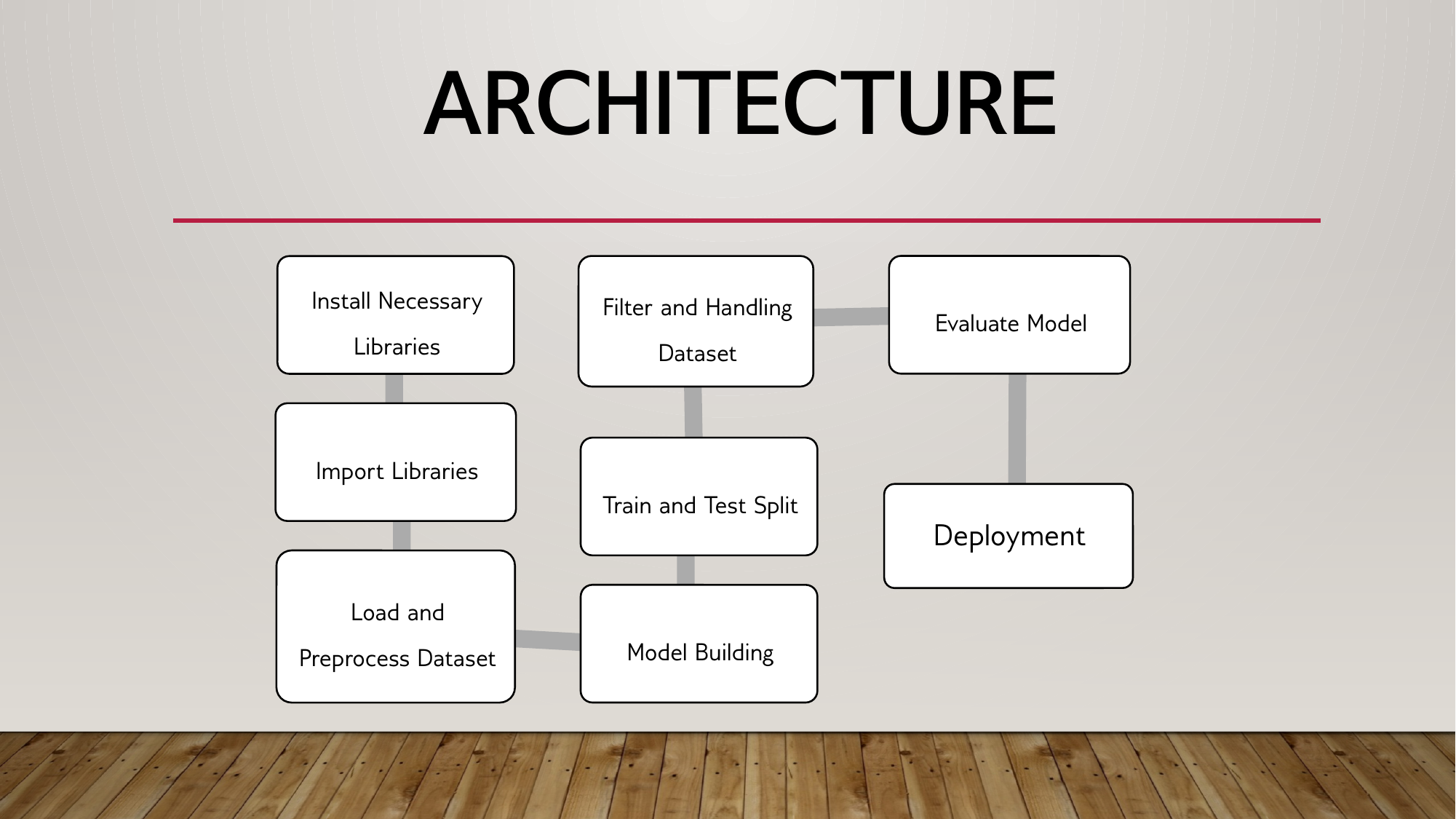

# Architecture
Install Necessary Libraries
Import Libraries
Load and Preprocess Dataset
Model Building
Train and Test Split
Filter and Handling Dataset
Evaluate Model
Deployment